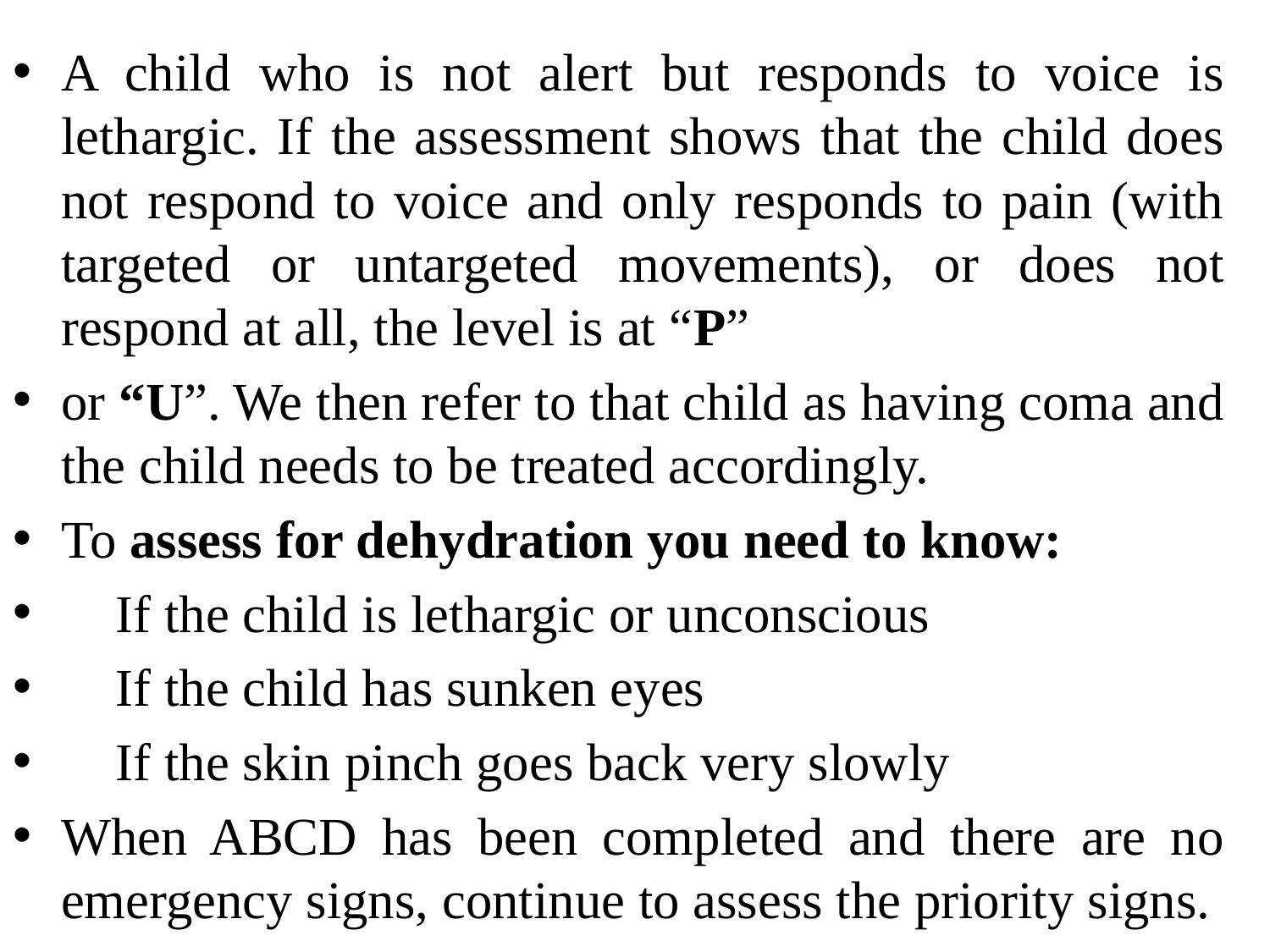

#
A child who is not alert but responds to voice is lethargic. If the assessment shows that the child does not respond to voice and only responds to pain (with targeted or untargeted movements), or does not respond at all, the level is at “P”
or “U”. We then refer to that child as having coma and the child needs to be treated accordingly.
To assess for dehydration you need to know:
􀂄 If the child is lethargic or unconscious
􀂄 If the child has sunken eyes
􀂄 If the skin pinch goes back very slowly
When ABCD has been completed and there are no emergency signs, continue to assess the priority signs.